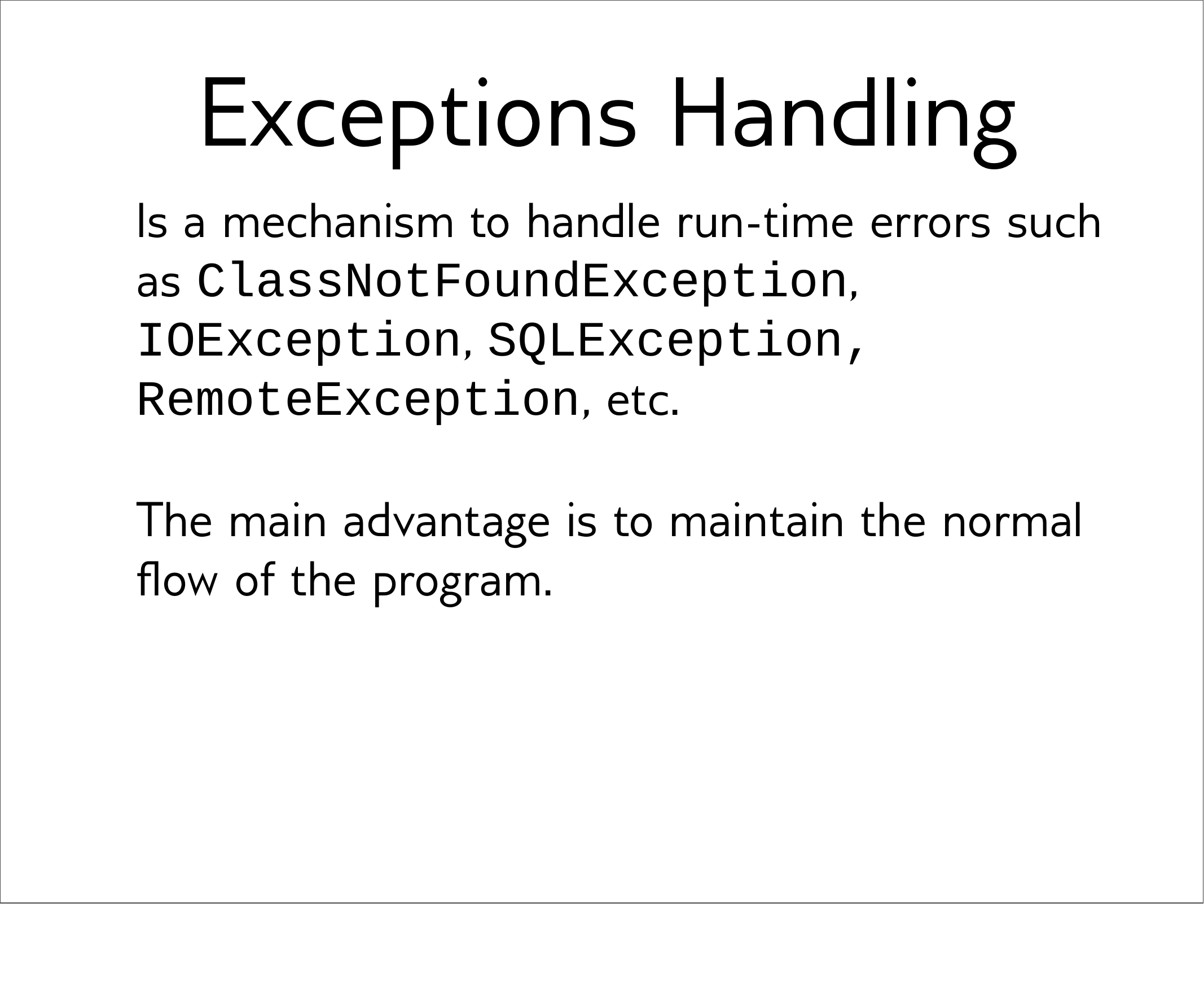

# Exceptions Handling
Is a mechanism to handle run-time errors such as ClassNotFoundException, IOException, SQLException, RemoteException, etc.

The main advantage is to maintain the normal flow of the program.